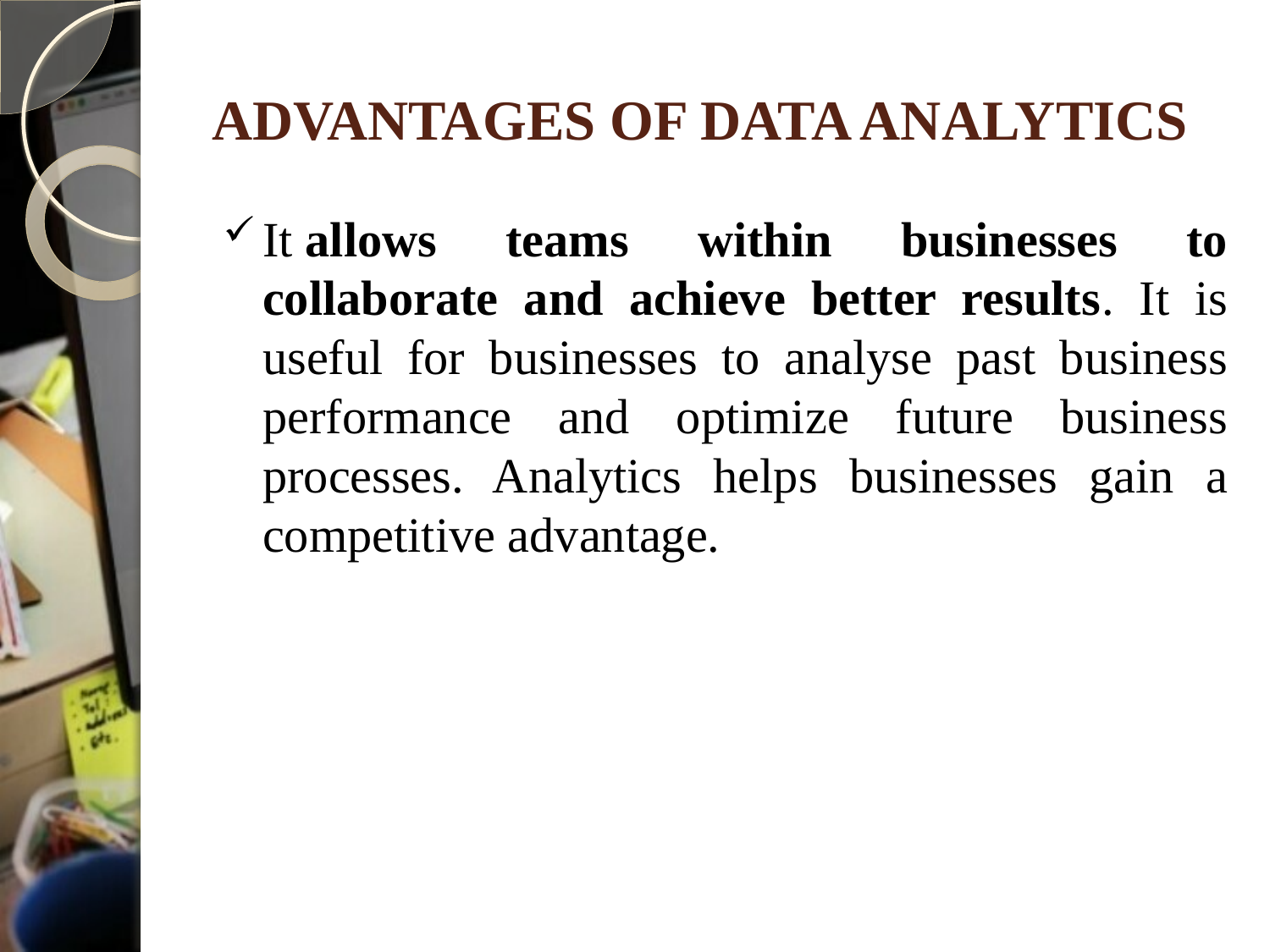

# ADVANTAGES OF DATA ANALYTICS
It allows teams within businesses to collaborate and achieve better results. It is useful for businesses to analyse past business performance and optimize future business processes. Analytics helps businesses gain a competitive advantage.